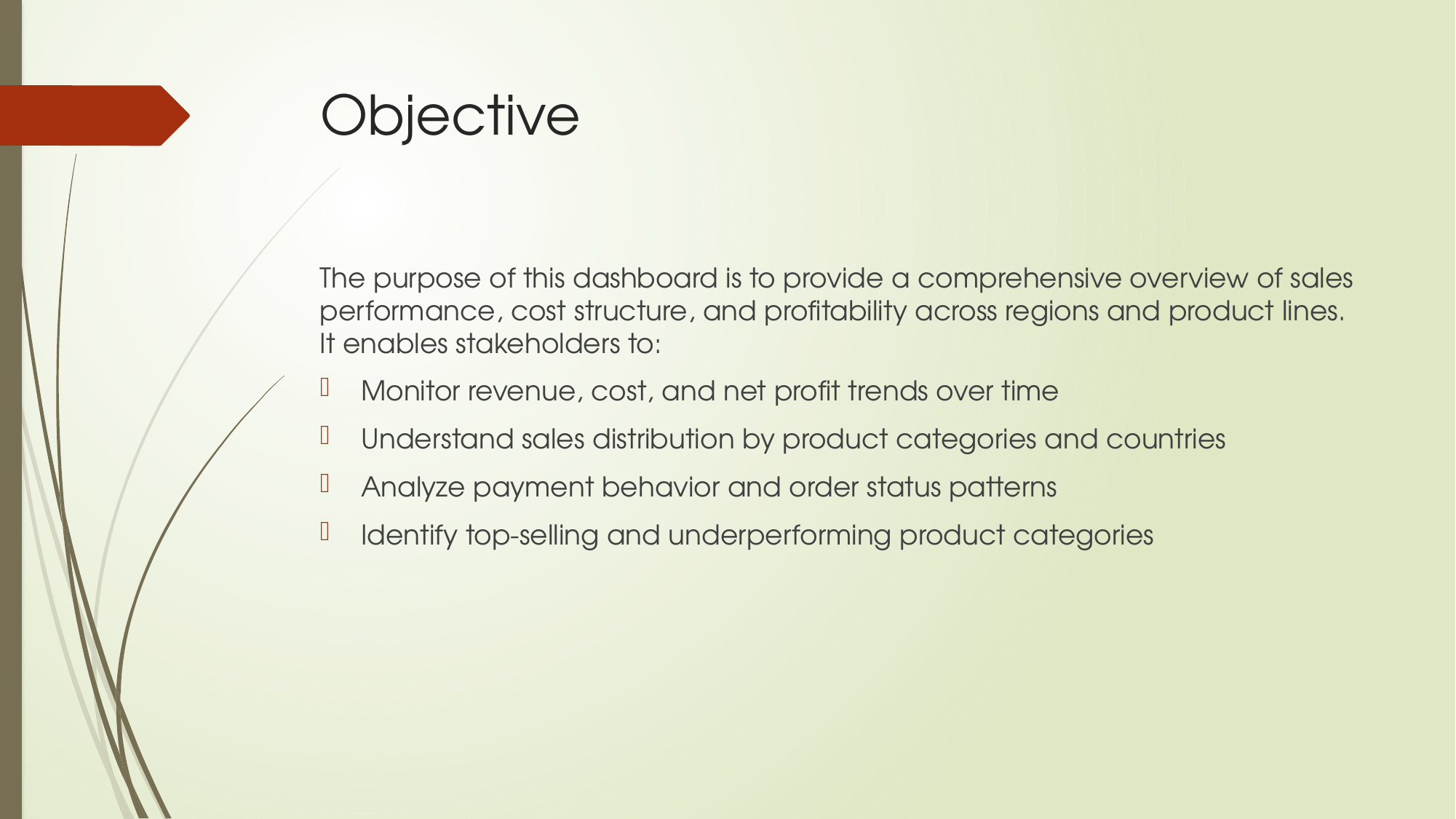

# Objective
The purpose of this dashboard is to provide a comprehensive overview of sales performance, cost structure, and profitability across regions and product lines. It enables stakeholders to:
Monitor revenue, cost, and net profit trends over time
Understand sales distribution by product categories and countries
Analyze payment behavior and order status patterns
Identify top-selling and underperforming product categories